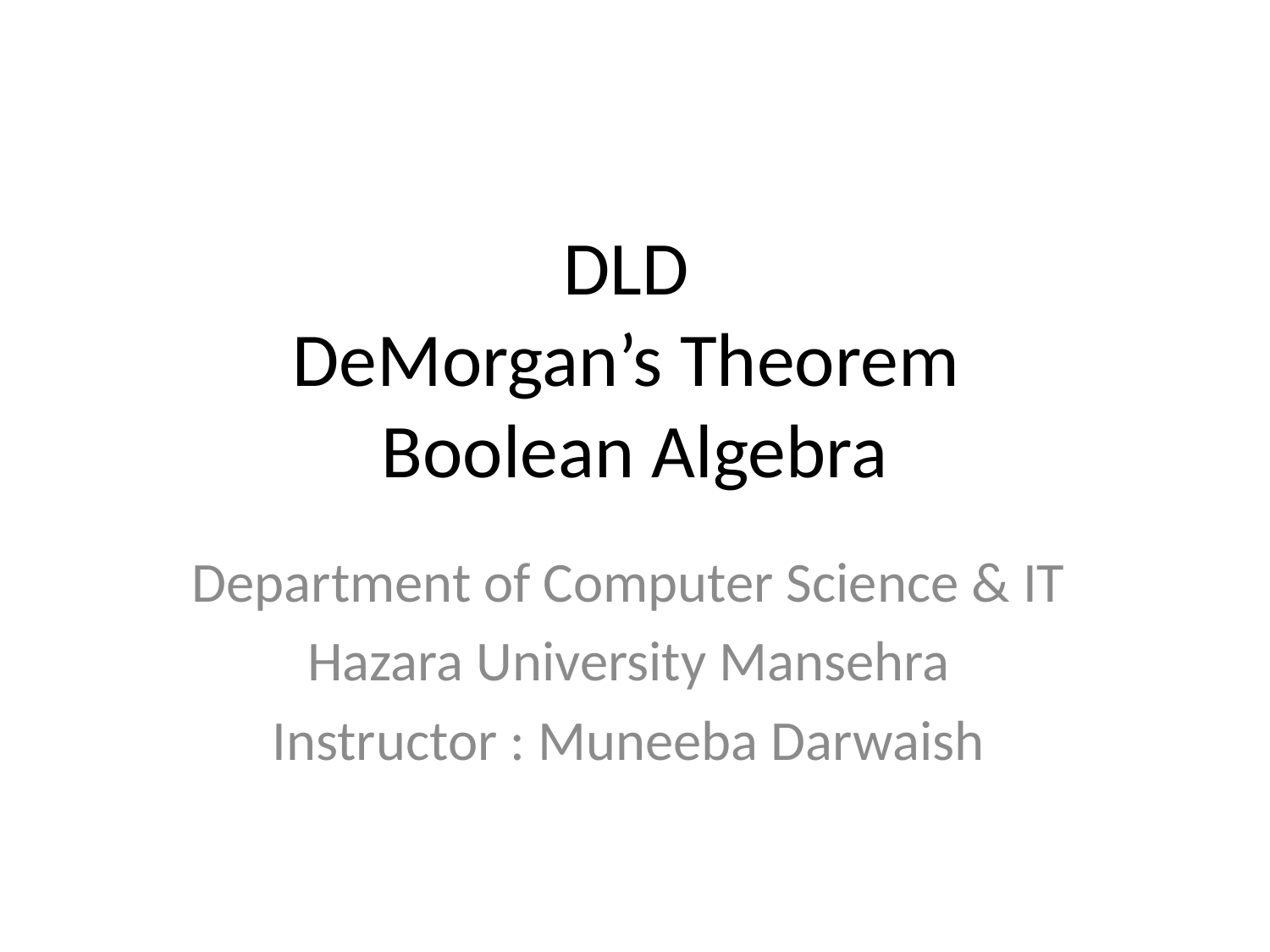

# DLD DeMorgan’s Theorem Boolean Algebra
Department of Computer Science & IT
Hazara University Mansehra
Instructor : Muneeba Darwaish